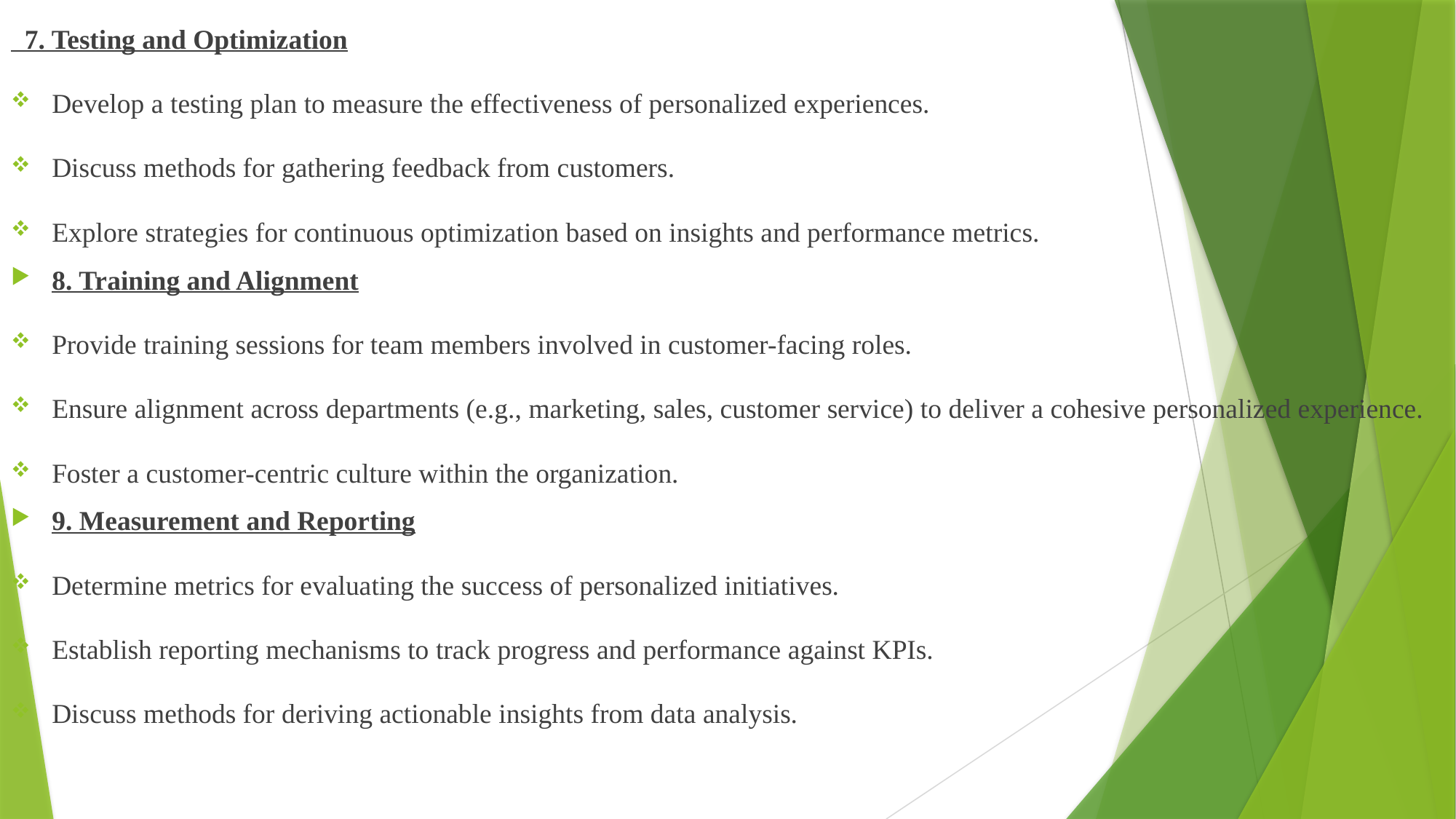

7. Testing and Optimization
Develop a testing plan to measure the effectiveness of personalized experiences.
Discuss methods for gathering feedback from customers.
Explore strategies for continuous optimization based on insights and performance metrics.
8. Training and Alignment
Provide training sessions for team members involved in customer-facing roles.
Ensure alignment across departments (e.g., marketing, sales, customer service) to deliver a cohesive personalized experience.
Foster a customer-centric culture within the organization.
9. Measurement and Reporting
Determine metrics for evaluating the success of personalized initiatives.
Establish reporting mechanisms to track progress and performance against KPIs.
Discuss methods for deriving actionable insights from data analysis.